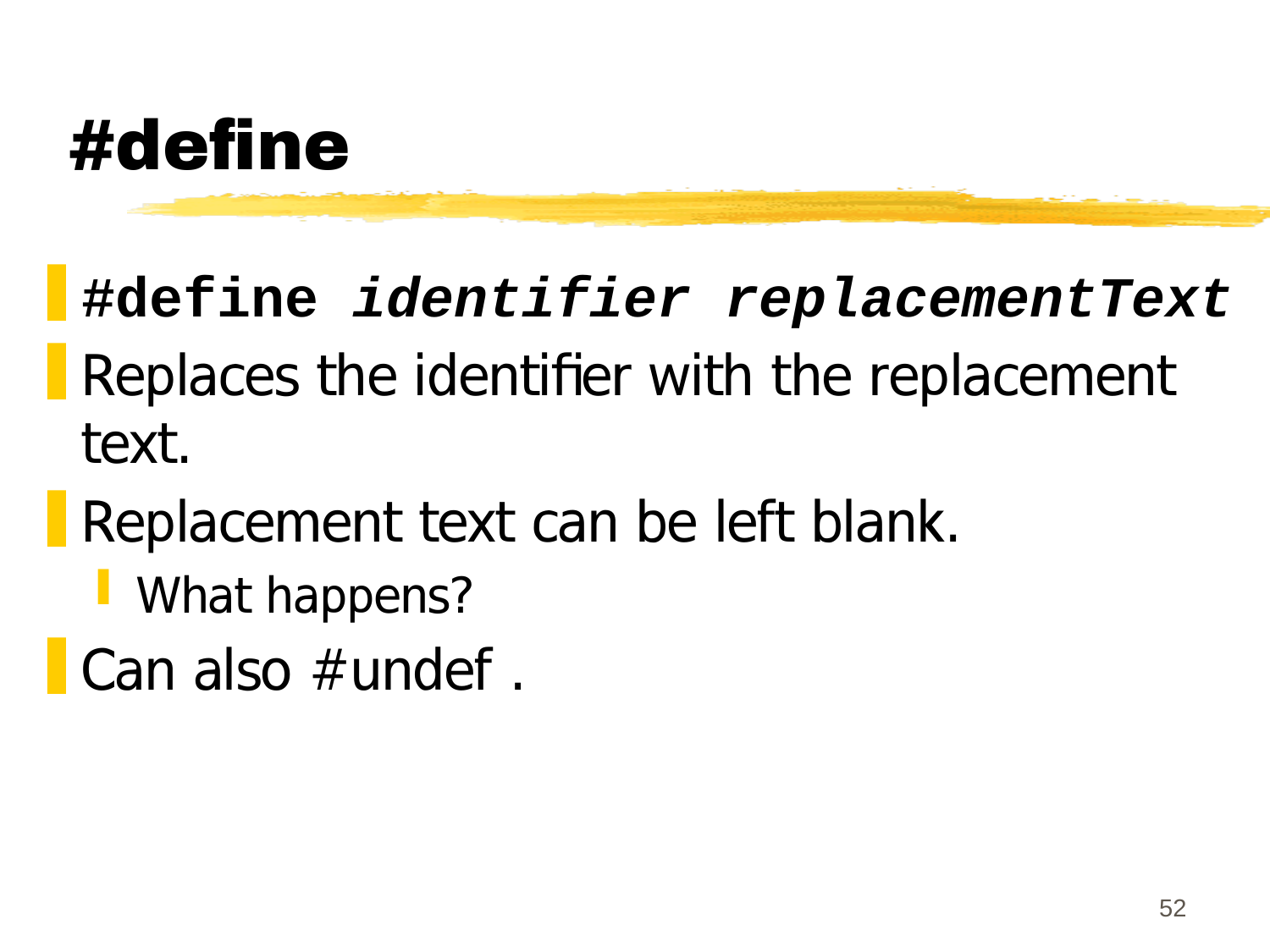

# #define
#define identifier replacementText
Replaces the identifier with the replacement text.
Replacement text can be left blank.
What happens?
Can also #undef .
52